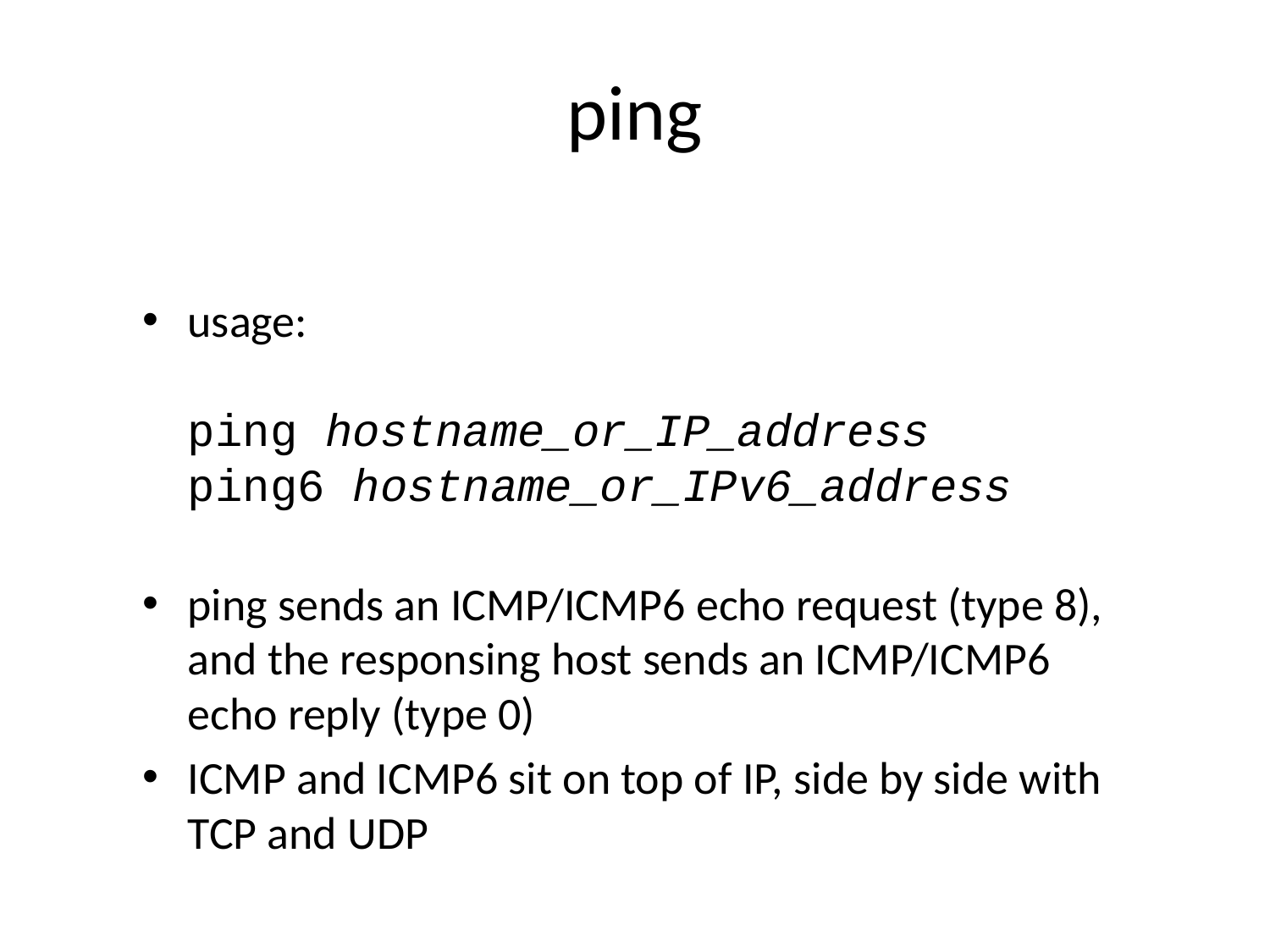

# ping
usage:
ping hostname_or_IP_address
ping6 hostname_or_IPv6_address
ping sends an ICMP/ICMP6 echo request (type 8), and the responsing host sends an ICMP/ICMP6 echo reply (type 0)‏
ICMP and ICMP6 sit on top of IP, side by side with TCP and UDP